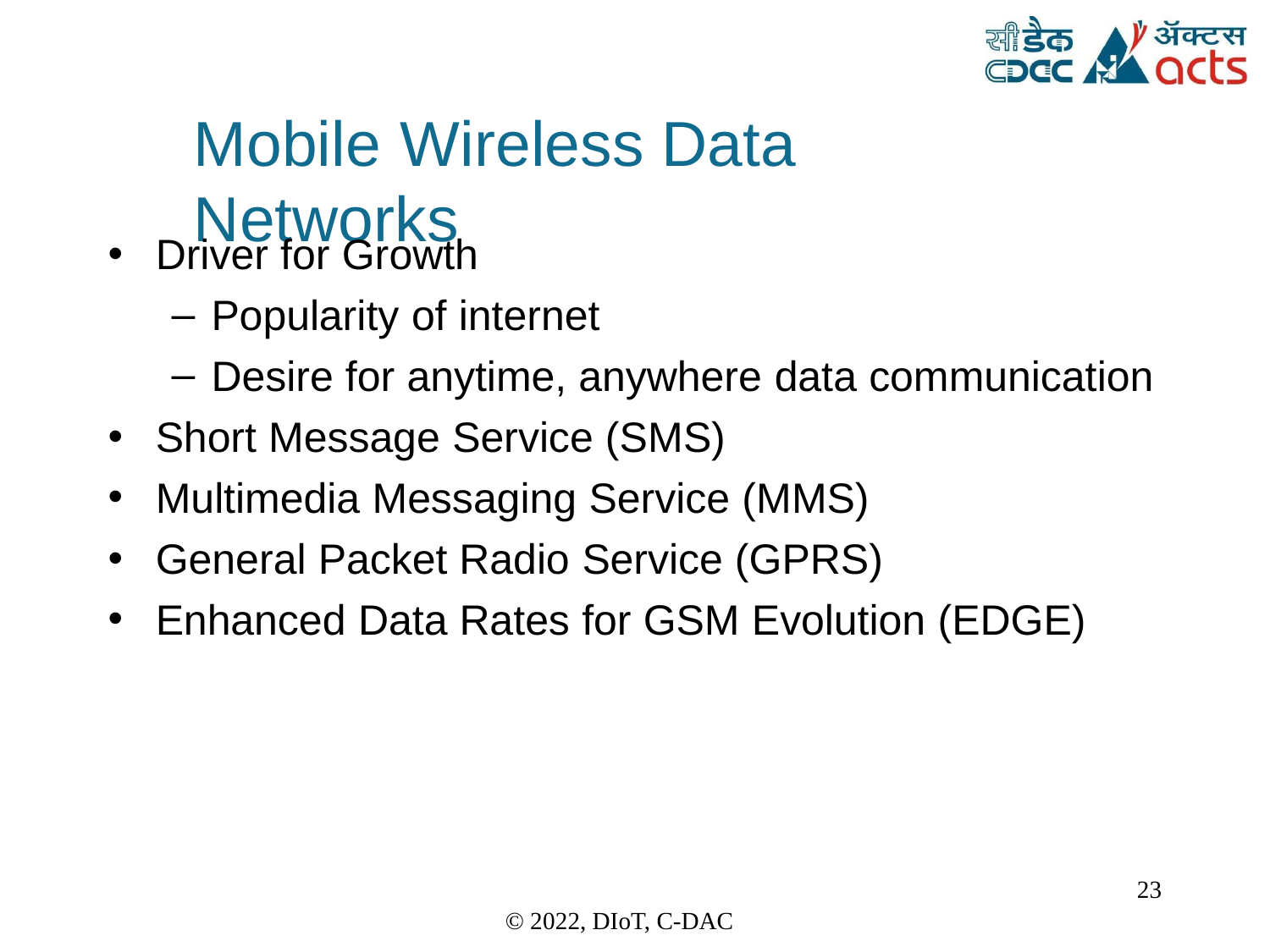

Mobile	Wireless Data	Networks
Driver for Growth

Popularity of internet

Desire for anytime, anywhere data communication

Short Message Service (SMS)

Multimedia Messaging Service (MMS)

General Packet Radio Service (GPRS)

Enhanced Data Rates for GSM Evolution (EDGE)
23
© 2022, DIoT, C-DAC